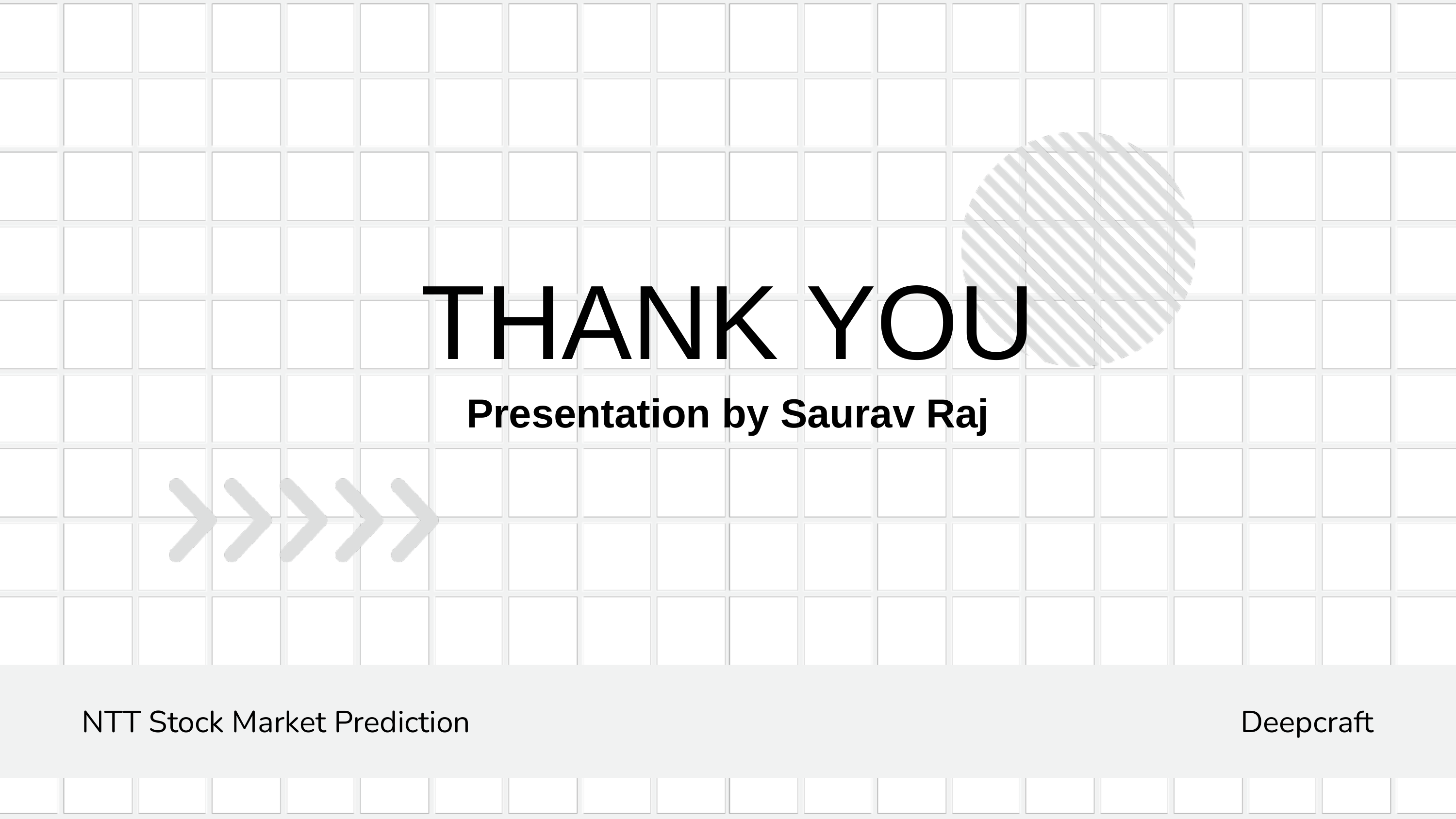

THANK YOU
Presentation by Saurav Raj

NTT Stock Market Prediction
Deepcraft